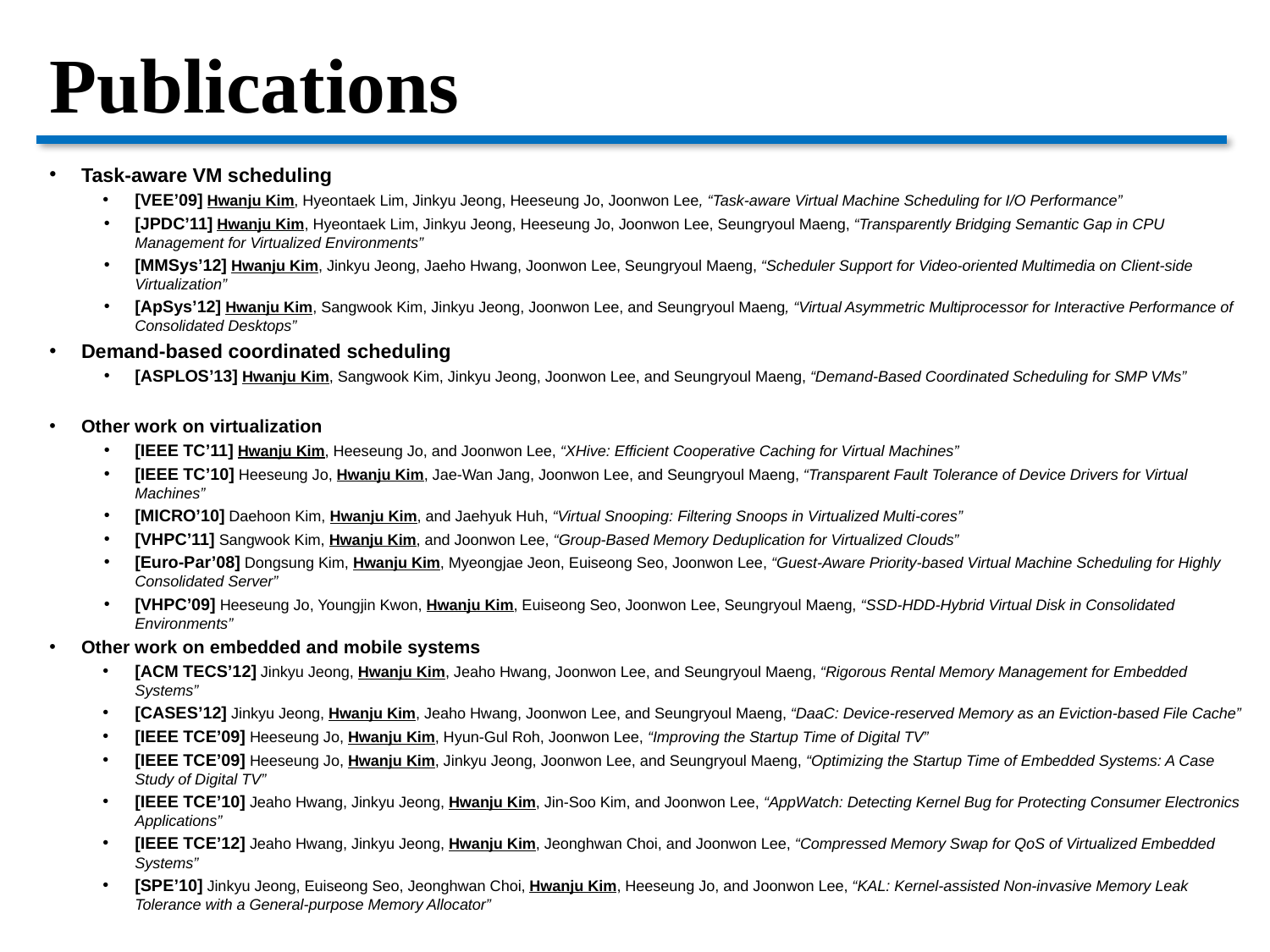

# Publications
Task-aware VM scheduling
[VEE’09] Hwanju Kim, Hyeontaek Lim, Jinkyu Jeong, Heeseung Jo, Joonwon Lee, “Task-aware Virtual Machine Scheduling for I/O Performance”
[JPDC’11] Hwanju Kim, Hyeontaek Lim, Jinkyu Jeong, Heeseung Jo, Joonwon Lee, Seungryoul Maeng, “Transparently Bridging Semantic Gap in CPU Management for Virtualized Environments”
[MMSys’12] Hwanju Kim, Jinkyu Jeong, Jaeho Hwang, Joonwon Lee, Seungryoul Maeng, “Scheduler Support for Video-oriented Multimedia on Client-side Virtualization”
[ApSys’12] Hwanju Kim, Sangwook Kim, Jinkyu Jeong, Joonwon Lee, and Seungryoul Maeng, “Virtual Asymmetric Multiprocessor for Interactive Performance of Consolidated Desktops”
Demand-based coordinated scheduling
[ASPLOS’13] Hwanju Kim, Sangwook Kim, Jinkyu Jeong, Joonwon Lee, and Seungryoul Maeng, “Demand-Based Coordinated Scheduling for SMP VMs”

Other work on virtualization
[IEEE TC’11] Hwanju Kim, Heeseung Jo, and Joonwon Lee, “XHive: Efficient Cooperative Caching for Virtual Machines”
[IEEE TC’10] Heeseung Jo, Hwanju Kim, Jae-Wan Jang, Joonwon Lee, and Seungryoul Maeng, “Transparent Fault Tolerance of Device Drivers for Virtual Machines”
[MICRO’10] Daehoon Kim, Hwanju Kim, and Jaehyuk Huh, “Virtual Snooping: Filtering Snoops in Virtualized Multi-cores”
[VHPC’11] Sangwook Kim, Hwanju Kim, and Joonwon Lee, “Group-Based Memory Deduplication for Virtualized Clouds”
[Euro-Par’08] Dongsung Kim, Hwanju Kim, Myeongjae Jeon, Euiseong Seo, Joonwon Lee, “Guest-Aware Priority-based Virtual Machine Scheduling for Highly Consolidated Server”
[VHPC’09] Heeseung Jo, Youngjin Kwon, Hwanju Kim, Euiseong Seo, Joonwon Lee, Seungryoul Maeng, “SSD-HDD-Hybrid Virtual Disk in Consolidated Environments”
Other work on embedded and mobile systems
[ACM TECS’12] Jinkyu Jeong, Hwanju Kim, Jeaho Hwang, Joonwon Lee, and Seungryoul Maeng, “Rigorous Rental Memory Management for Embedded Systems”
[CASES’12] Jinkyu Jeong, Hwanju Kim, Jeaho Hwang, Joonwon Lee, and Seungryoul Maeng, “DaaC: Device-reserved Memory as an Eviction-based File Cache”
[IEEE TCE’09] Heeseung Jo, Hwanju Kim, Hyun-Gul Roh, Joonwon Lee, “Improving the Startup Time of Digital TV”
[IEEE TCE’09] Heeseung Jo, Hwanju Kim, Jinkyu Jeong, Joonwon Lee, and Seungryoul Maeng, “Optimizing the Startup Time of Embedded Systems: A Case Study of Digital TV”
[IEEE TCE’10] Jeaho Hwang, Jinkyu Jeong, Hwanju Kim, Jin-Soo Kim, and Joonwon Lee, “AppWatch: Detecting Kernel Bug for Protecting Consumer Electronics Applications”
[IEEE TCE’12] Jeaho Hwang, Jinkyu Jeong, Hwanju Kim, Jeonghwan Choi, and Joonwon Lee, “Compressed Memory Swap for QoS of Virtualized Embedded Systems”
[SPE’10] Jinkyu Jeong, Euiseong Seo, Jeonghwan Choi, Hwanju Kim, Heeseung Jo, and Joonwon Lee, “KAL: Kernel-assisted Non-invasive Memory Leak Tolerance with a General-purpose Memory Allocator”